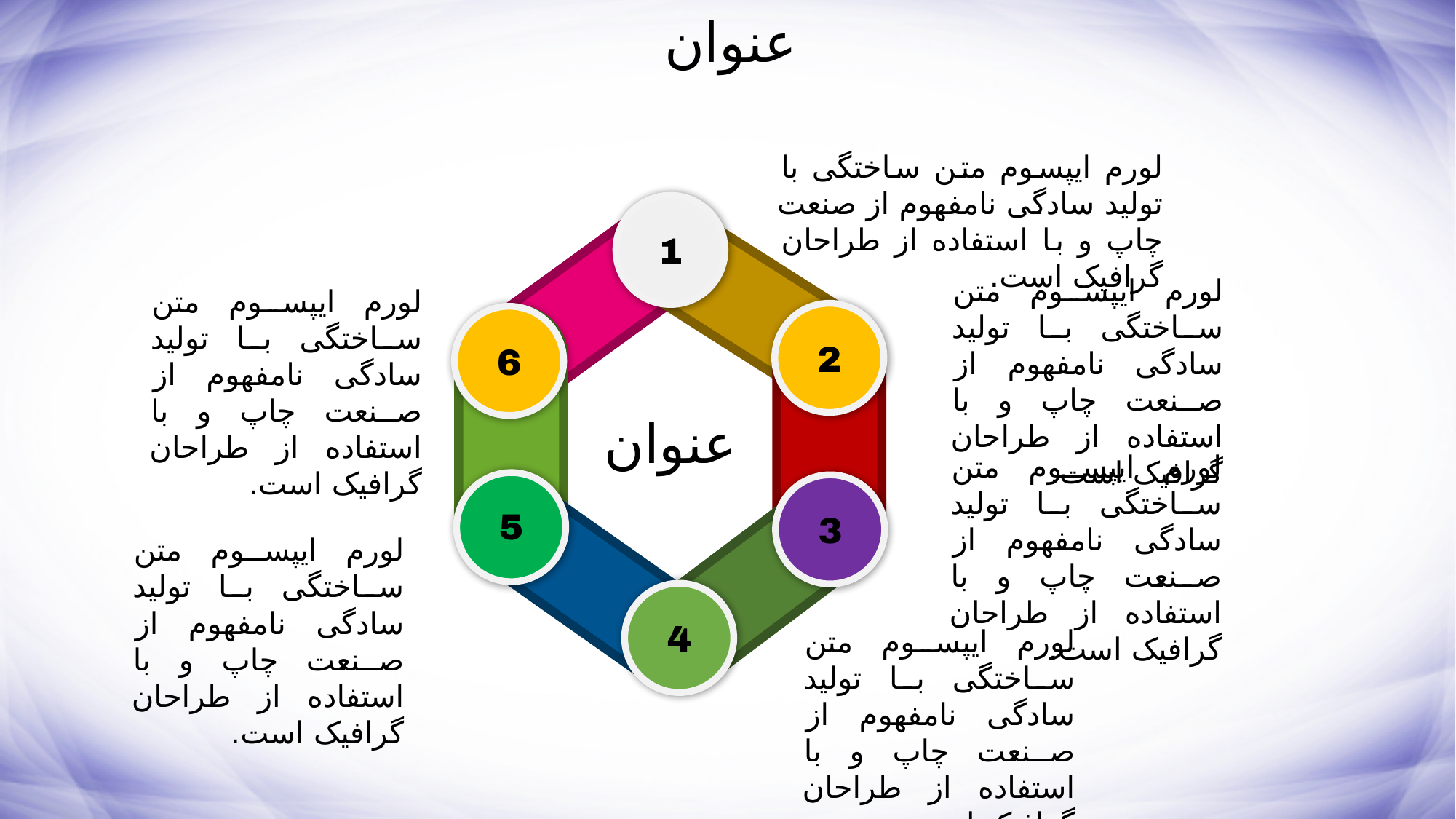

عنوان
لورم ایپسوم متن ساختگی با تولید سادگی نامفهوم از صنعت چاپ و با استفاده از طراحان گرافیک است.

1

لورم ایپسوم متن ساختگی با تولید سادگی نامفهوم از صنعت چاپ و با استفاده از طراحان گرافیک است.

لورم ایپسوم متن ساختگی با تولید سادگی نامفهوم از صنعت چاپ و با استفاده از طراحان گرافیک است.
2
6

عنوان

لورم ایپسوم متن ساختگی با تولید سادگی نامفهوم از صنعت چاپ و با استفاده از طراحان گرافیک است.
5
3

لورم ایپسوم متن ساختگی با تولید سادگی نامفهوم از صنعت چاپ و با استفاده از طراحان گرافیک است.

4
لورم ایپسوم متن ساختگی با تولید سادگی نامفهوم از صنعت چاپ و با استفاده از طراحان گرافیک است.